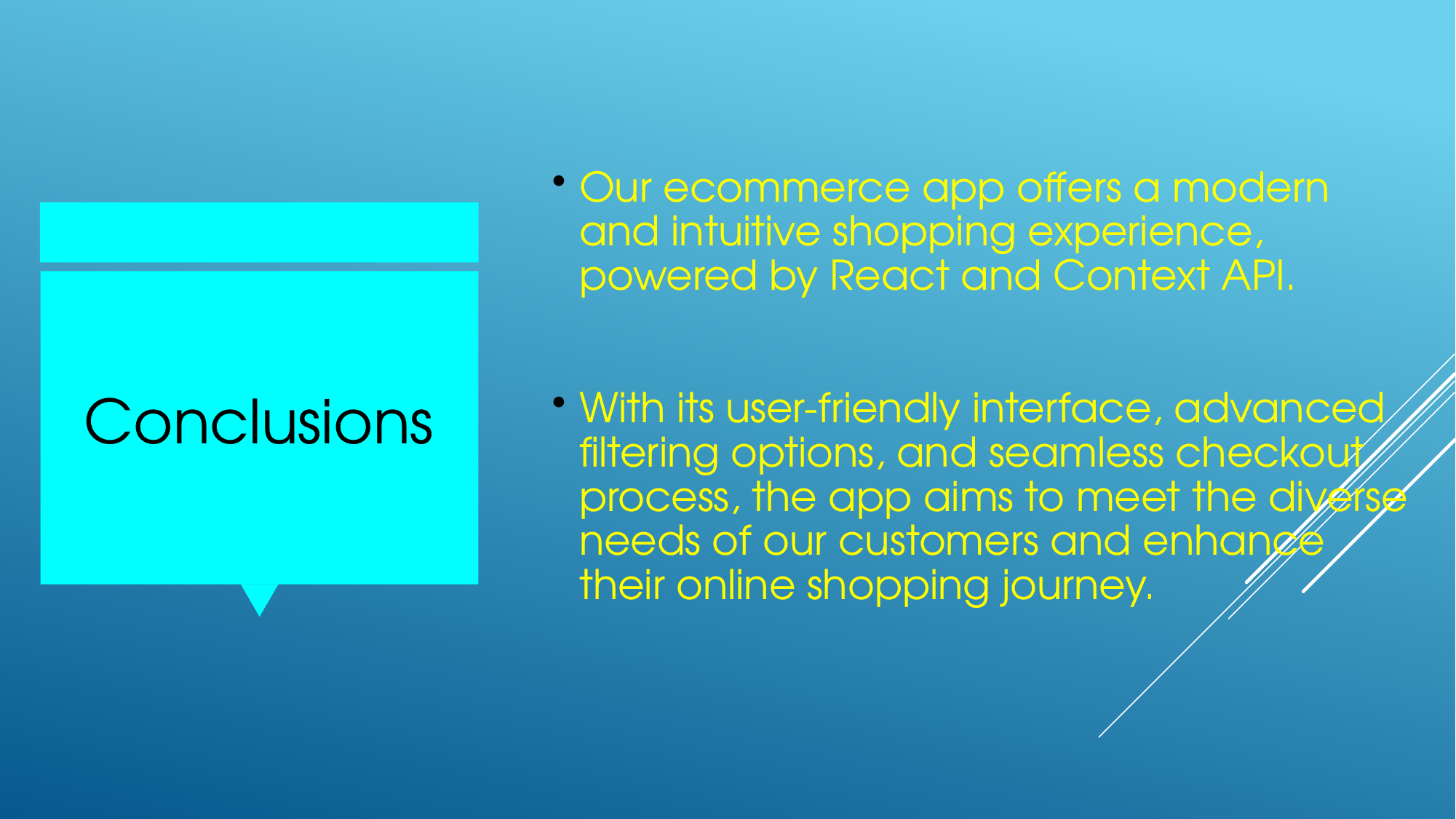

Our ecommerce app offers a modern and intuitive shopping experience, powered by React and Context API.

With its user-friendly interface, advanced filtering options, and seamless checkout process, the app aims to meet the diverse needs of our customers and enhance their online shopping journey.

Conclusions